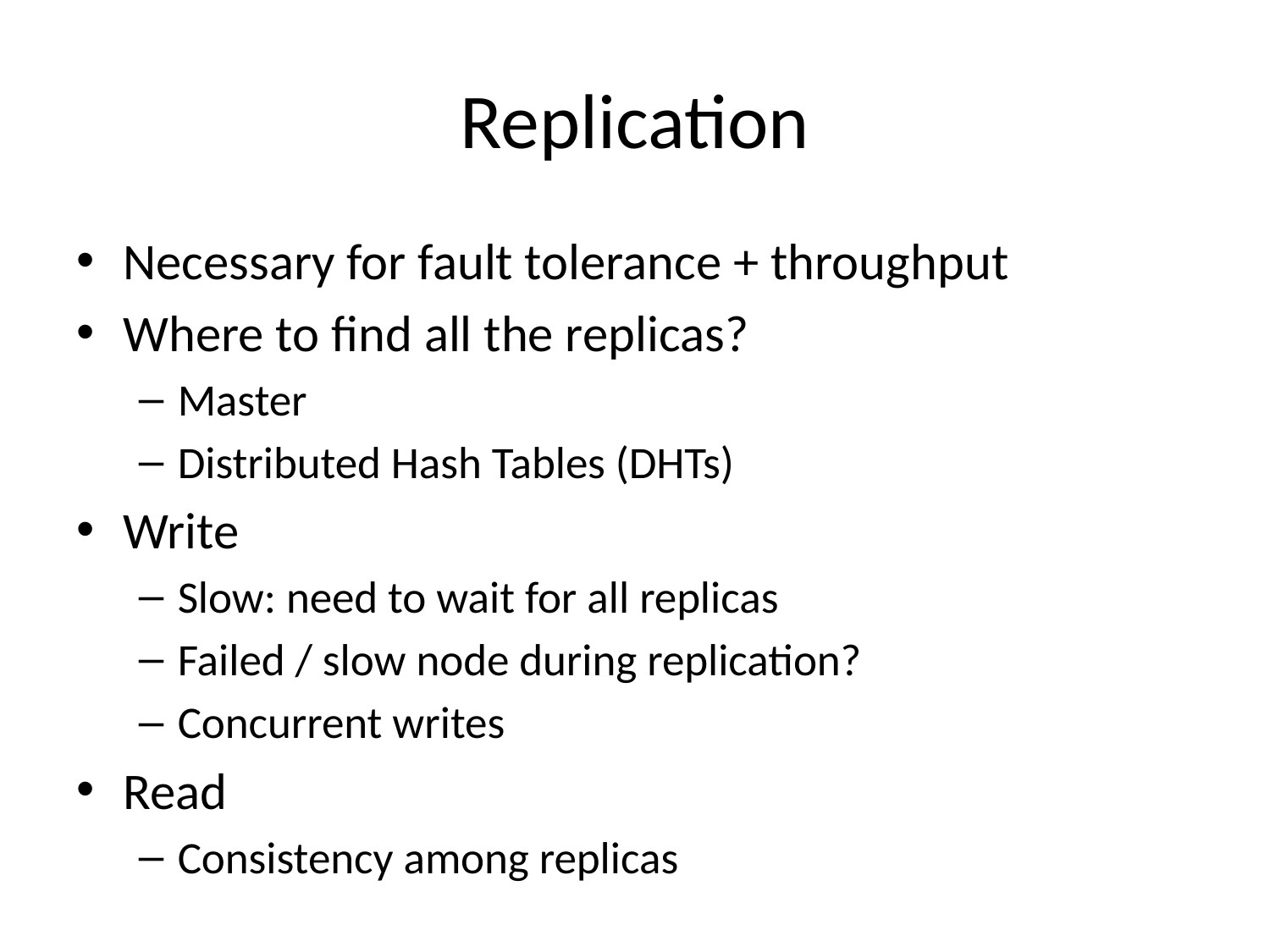

# Replication
Necessary for fault tolerance + throughput
Where to find all the replicas?
Master
Distributed Hash Tables (DHTs)
Write
Slow: need to wait for all replicas
Failed / slow node during replication?
Concurrent writes
Read
Consistency among replicas